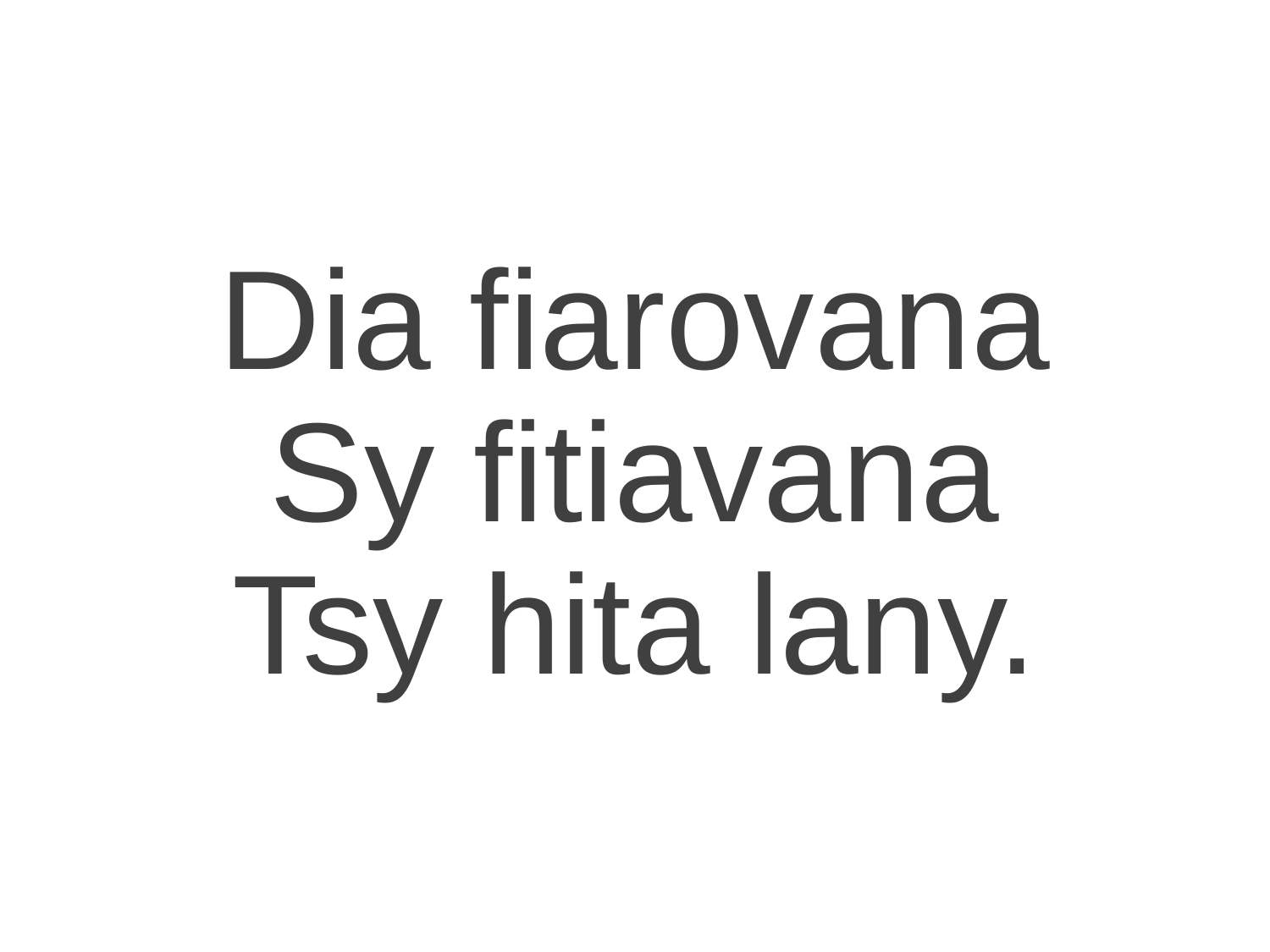

Dia fiarovana
Sy fitiavana
Tsy hita lany.